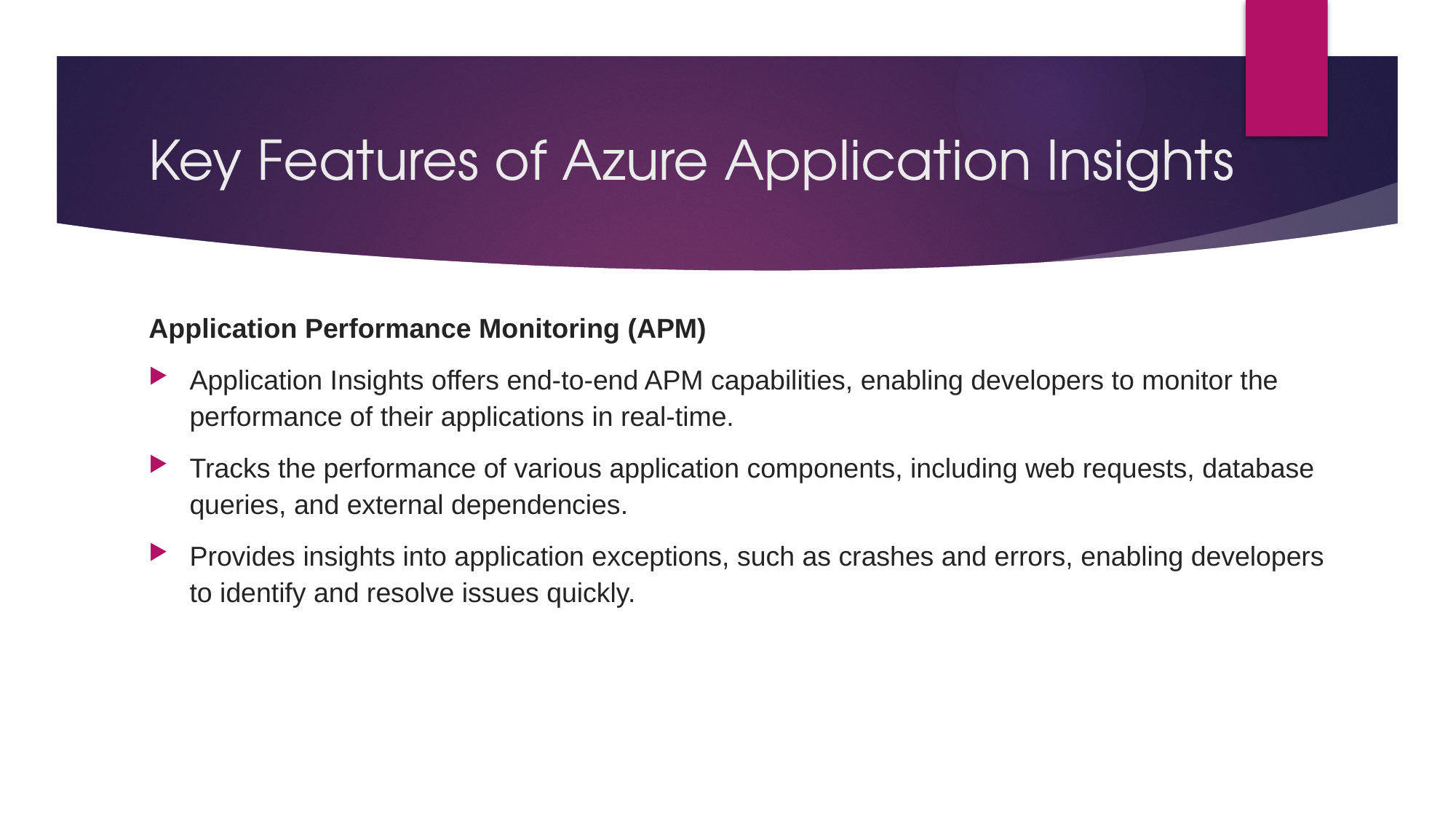

# Key Features of Azure Application Insights
Application Performance Monitoring (APM)
Application Insights offers end-to-end APM capabilities, enabling developers to monitor the performance of their applications in real-time.
Tracks the performance of various application components, including web requests, database queries, and external dependencies.
Provides insights into application exceptions, such as crashes and errors, enabling developers to identify and resolve issues quickly.